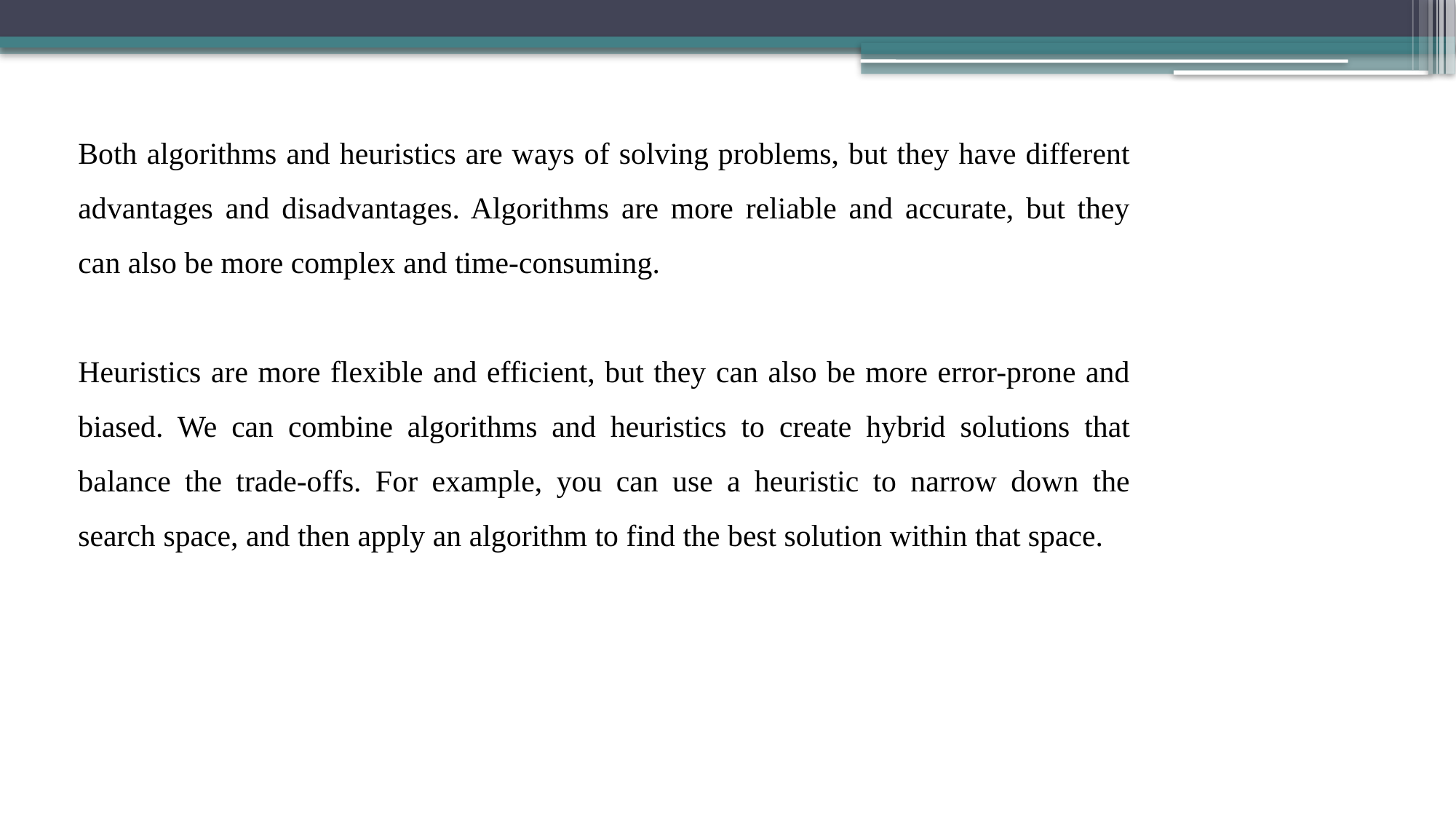

Both algorithms and heuristics are ways of solving problems, but they have different advantages and disadvantages. Algorithms are more reliable and accurate, but they can also be more complex and time-consuming.

Heuristics are more flexible and efficient, but they can also be more error-prone and biased. We can combine algorithms and heuristics to create hybrid solutions that balance the trade-offs. For example, you can use a heuristic to narrow down the search space, and then apply an algorithm to find the best solution within that space.